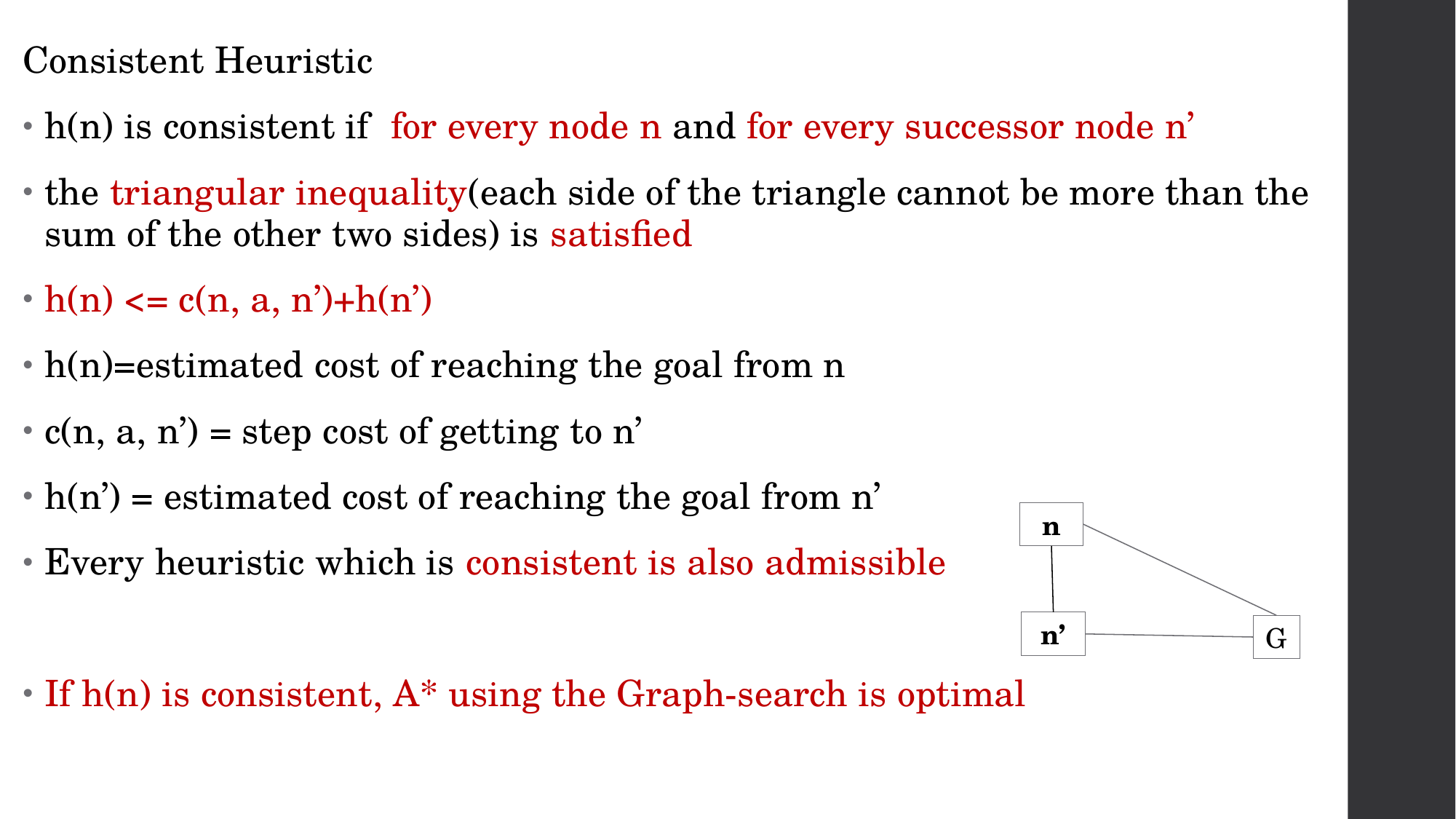

Consistent Heuristic
h(n) is consistent if  for every node n and for every successor node n’
the triangular inequality(each side of the triangle cannot be more than the sum of the other two sides) is satisfied
h(n) <= c(n, a, n’)+h(n’)
h(n)=estimated cost of reaching the goal from n
c(n, a, n’) = step cost of getting to n’
h(n’) = estimated cost of reaching the goal from n’
Every heuristic which is consistent is also admissible

If h(n) is consistent, A* using the Graph-search is optimal

n
n’
G